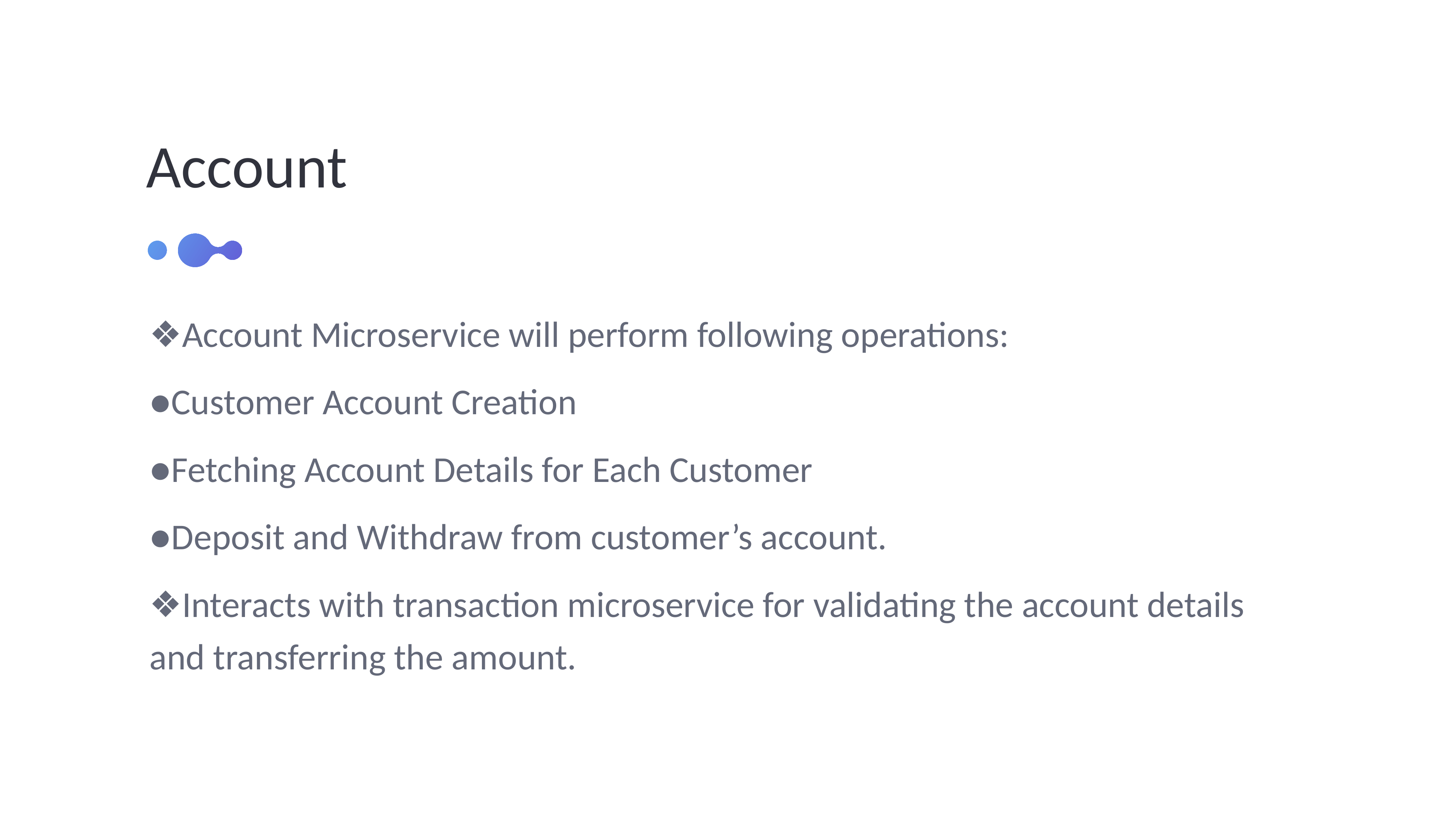

Account

❖Account Microservice will perform following operations:
●Customer Account Creation
●Fetching Account Details for Each Customer
●Deposit and Withdraw from customer’s account.
❖Interacts with transaction microservice for validating the account details and transferring the amount.